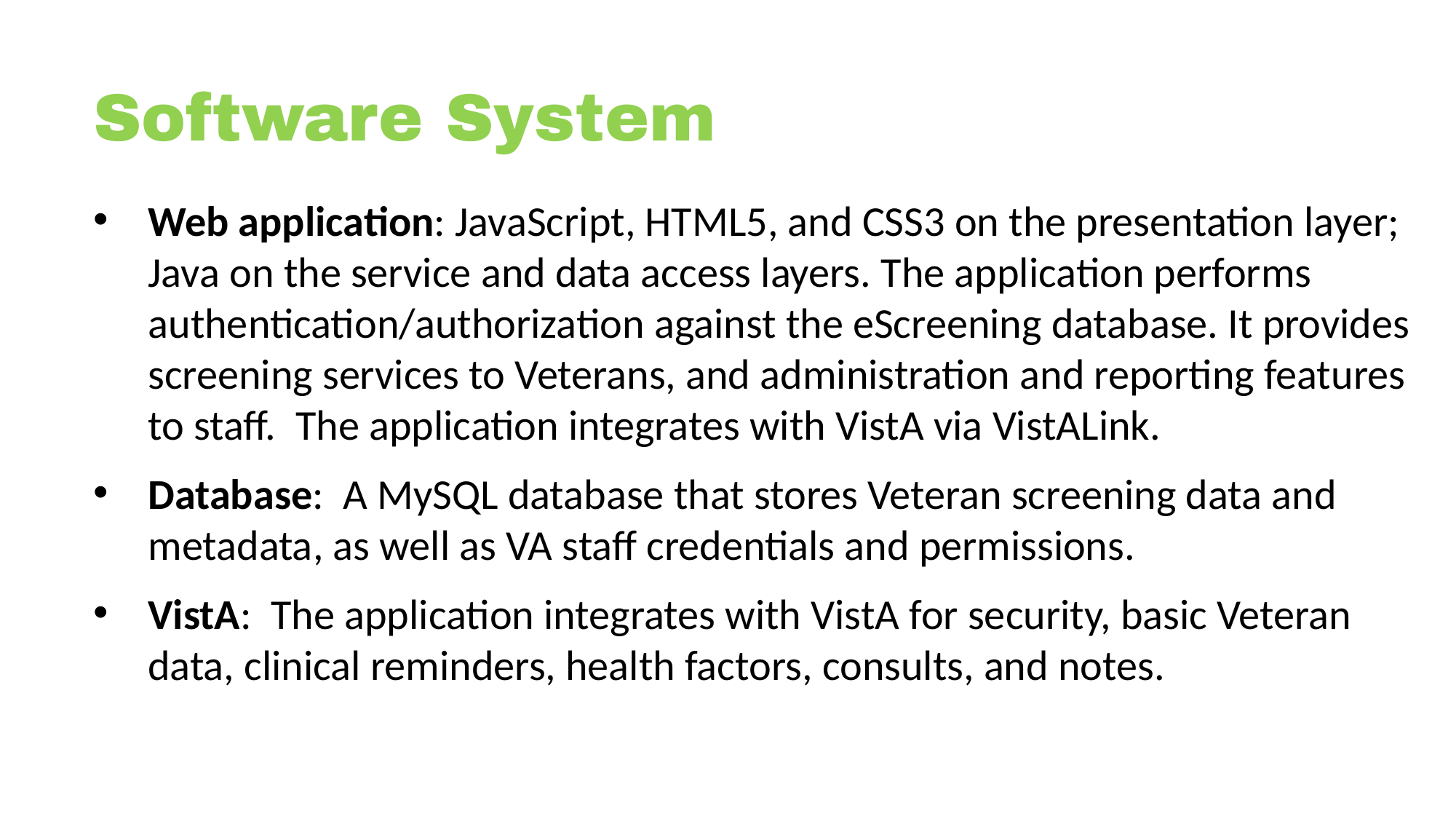

# Software System
Web application: JavaScript, HTML5, and CSS3 on the presentation layer; Java on the service and data access layers. The application performs authentication/authorization against the eScreening database. It provides screening services to Veterans, and administration and reporting features to staff.  The application integrates with VistA via VistALink.
Database:  A MySQL database that stores Veteran screening data and metadata, as well as VA staff credentials and permissions.
VistA:  The application integrates with VistA for security, basic Veteran data, clinical reminders, health factors, consults, and notes.